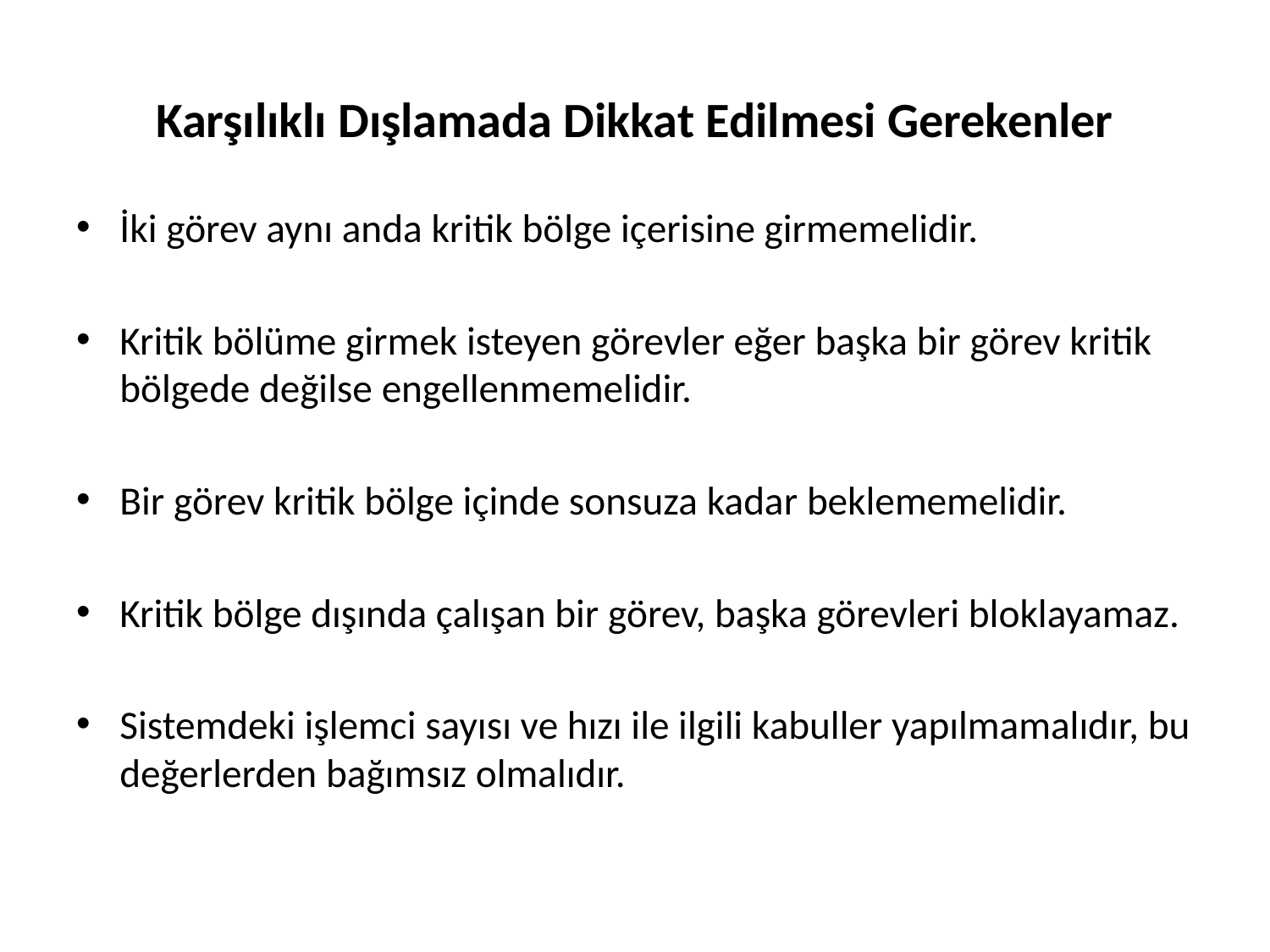

# Karşılıklı Dışlamada Dikkat Edilmesi Gerekenler
İki görev aynı anda kritik bölge içerisine girmemelidir.

Kritik bölüme girmek isteyen görevler eğer başka bir görev kritik bölgede değilse engellenmemelidir.

Bir görev kritik bölge içinde sonsuza kadar beklememelidir.

Kritik bölge dışında çalışan bir görev, başka görevleri bloklayamaz.

Sistemdeki işlemci sayısı ve hızı ile ilgili kabuller yapılmamalıdır, bu değerlerden bağımsız olmalıdır.